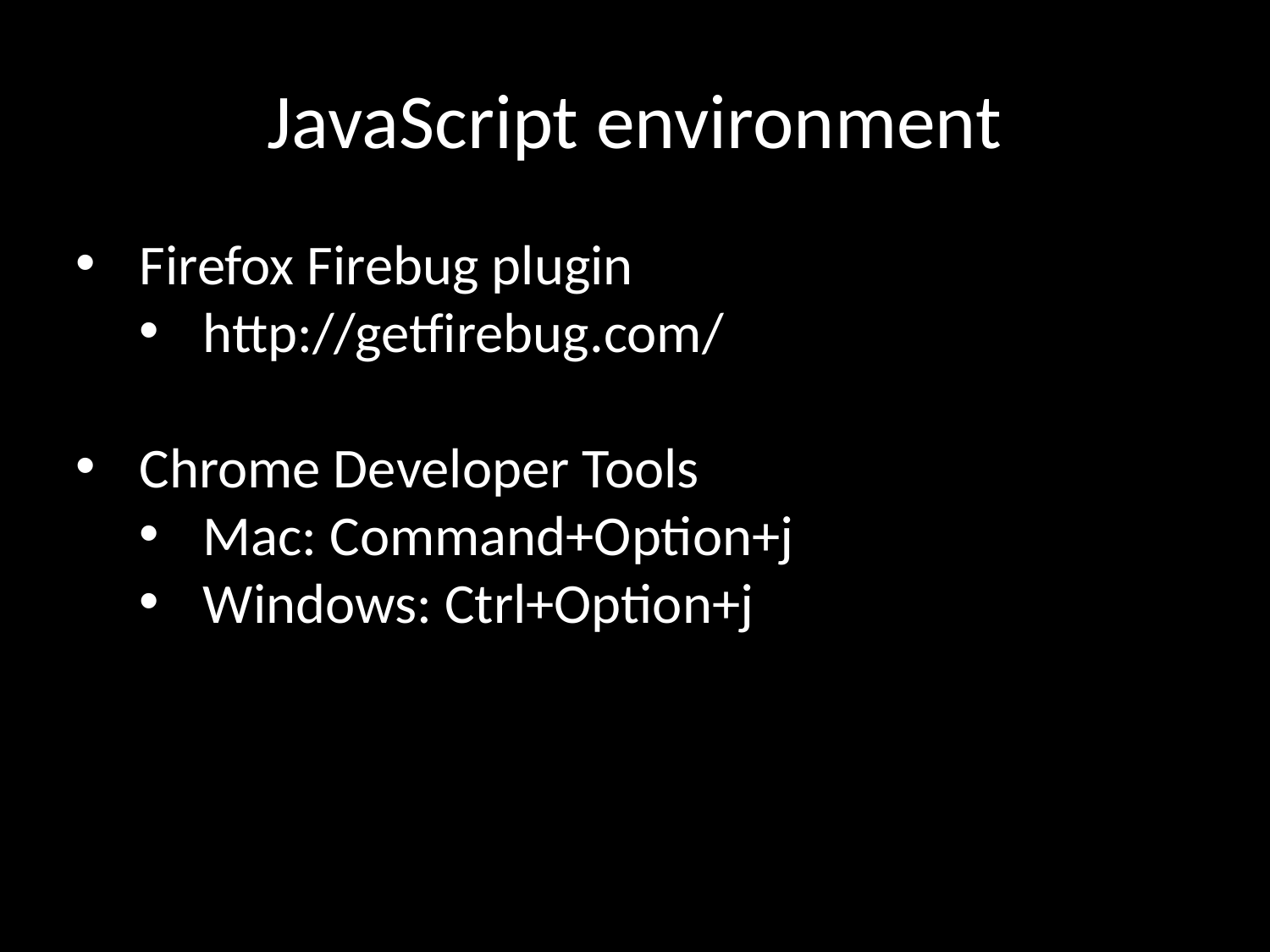

JavaScript environment
Firefox Firebug plugin
http://getfirebug.com/

Chrome Developer Tools
Mac: Command+Option+j
Windows: Ctrl+Option+j